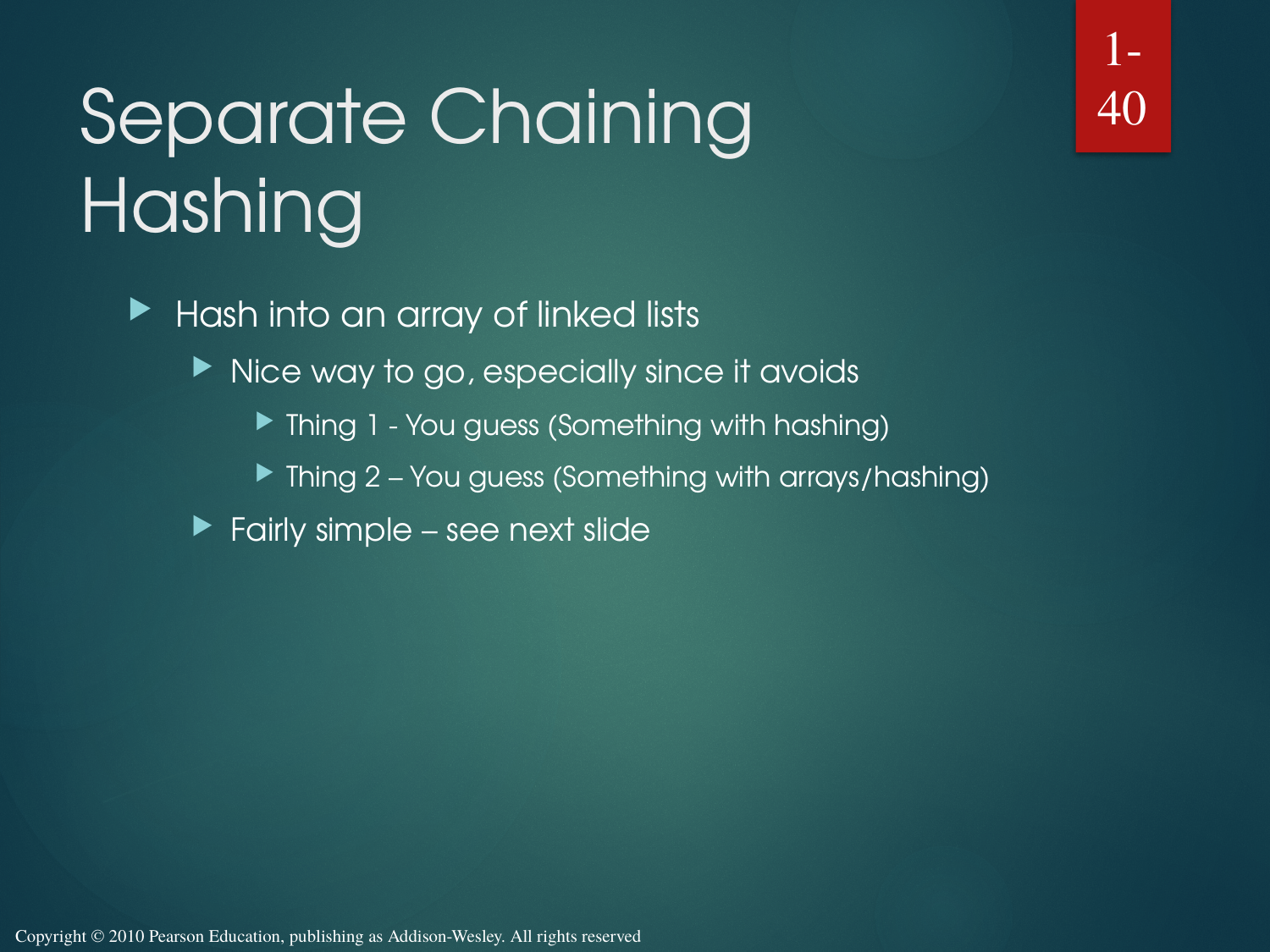

1-40
# Separate Chaining Hashing
Hash into an array of linked lists
Nice way to go, especially since it avoids
Thing 1 - You guess (Something with hashing)
Thing 2 – You guess (Something with arrays/hashing)
Fairly simple – see next slide